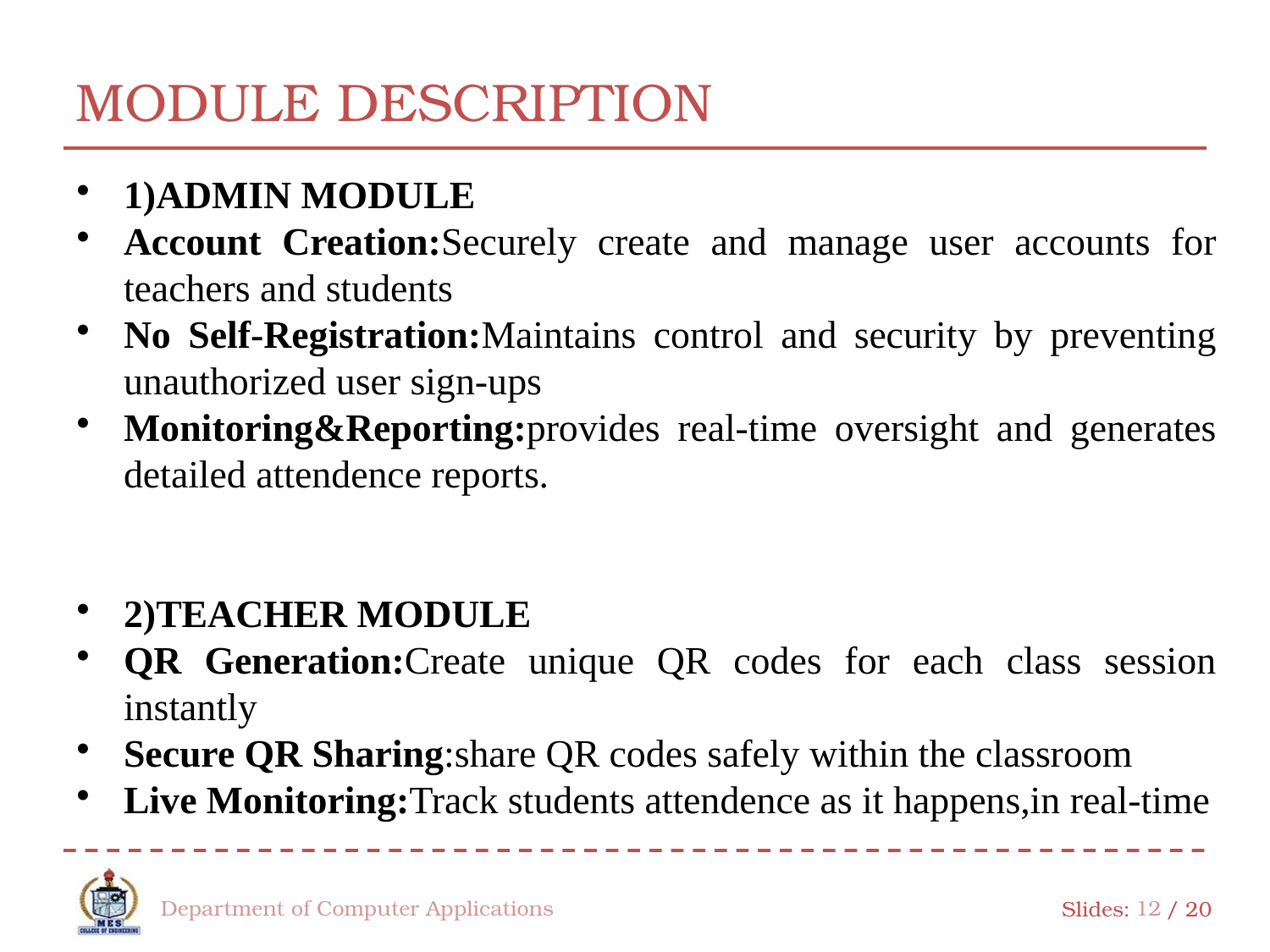

MODULE DESCRIPTION
1)ADMIN MODULE
Account Creation:Securely create and manage user accounts for teachers and students
No Self-Registration:Maintains control and security by preventing unauthorized user sign-ups
Monitoring&Reporting:provides real-time oversight and generates detailed attendence reports.

2)TEACHER MODULE
QR Generation:Create unique QR codes for each class session instantly
Secure QR Sharing:share QR codes safely within the classroom
Live Monitoring:Track students attendence as it happens,in real-time

Department of Computer Applications
12